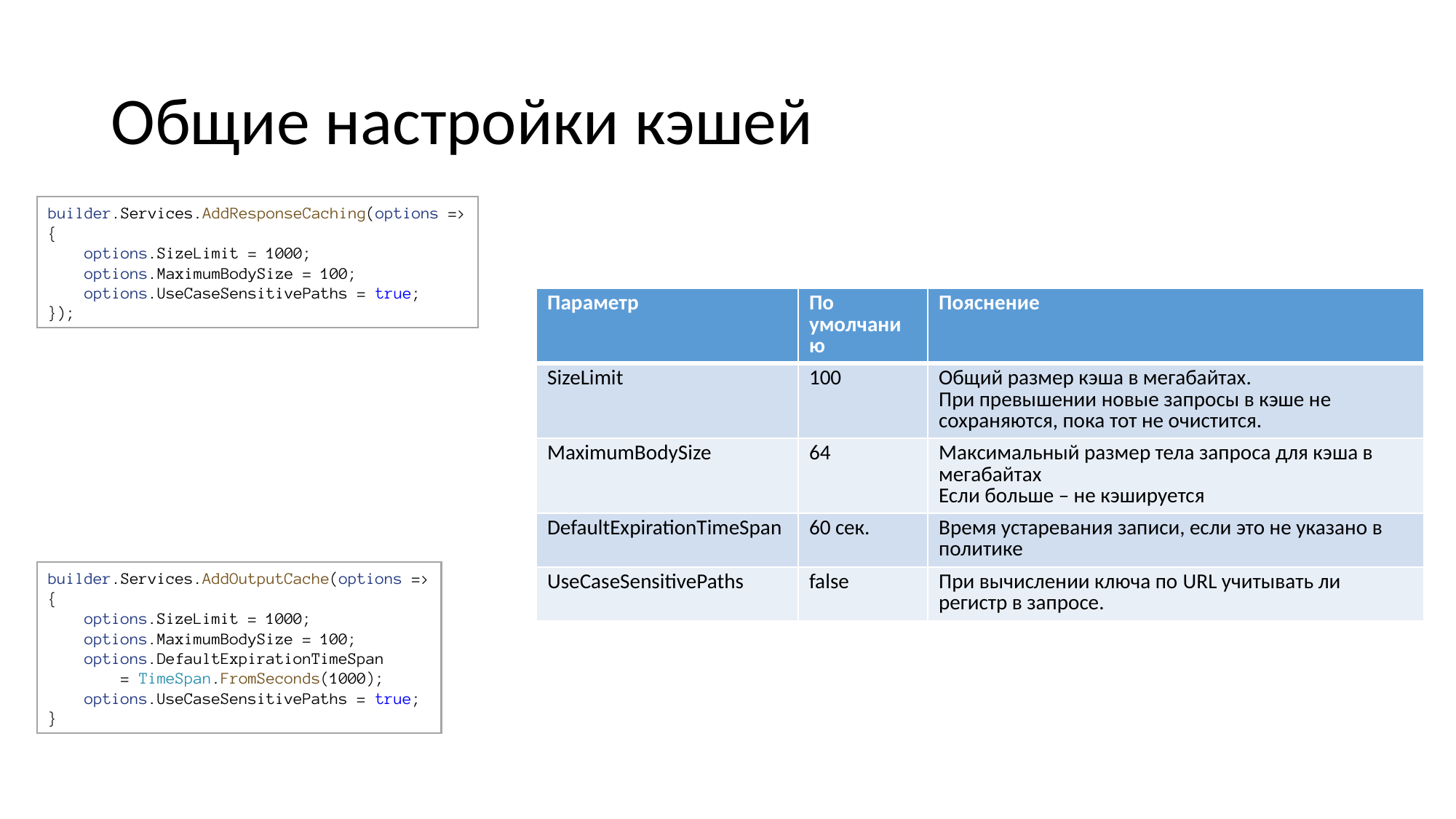

# Общие настройки кэшей
builder.Services.AddResponseCaching(options =>
{
    options.SizeLimit = 1000;
    options.MaximumBodySize = 100;
    options.UseCaseSensitivePaths = true;
});
| Параметр | По умолчанию | Пояснение |
| --- | --- | --- |
| SizeLimit | 100 | Общий размер кэша в мегабайтах. При превышении новые запросы в кэше не сохраняются, пока тот не очистится. |
| MaximumBodySize | 64 | Максимальный размер тела запроса для кэша в мегабайтах Если больше – не кэшируется |
| DefaultExpirationTimeSpan | 60 сек. | Время устаревания записи, если это не указано в политике |
| UseCaseSensitivePaths | false | При вычислении ключа по URL учитывать ли регистр в запросе. |
builder.Services.AddOutputCache(options =>
{
    options.SizeLimit = 1000;
    options.MaximumBodySize = 100;
    options.DefaultExpirationTimeSpan 
        = TimeSpan.FromSeconds(1000);
    options.UseCaseSensitivePaths = true;
}